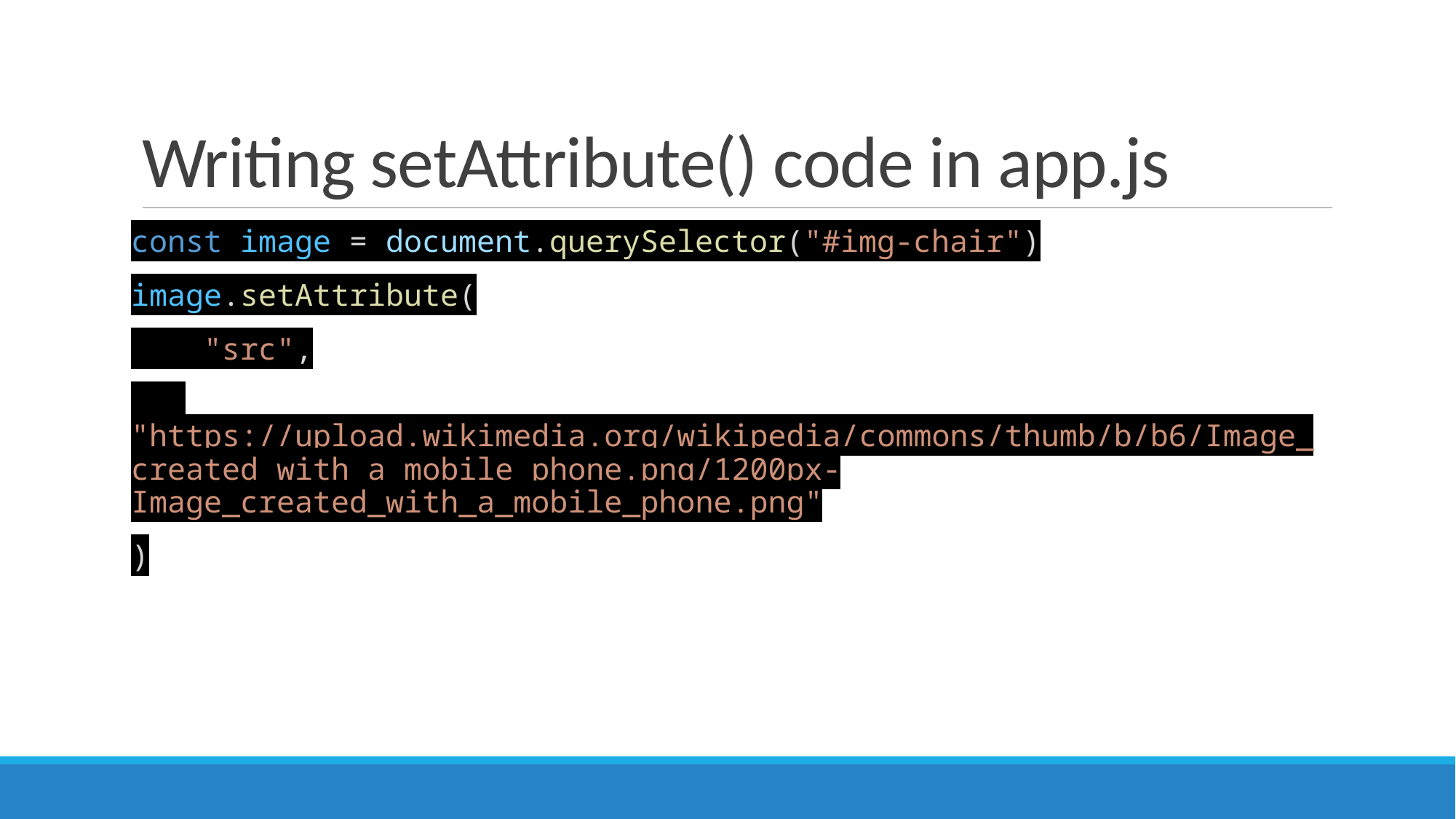

# Writing setAttribute() code in app.js
const image = document.querySelector("#img-chair")
image.setAttribute(
    "src",
    "https://upload.wikimedia.org/wikipedia/commons/thumb/b/b6/Image_created_with_a_mobile_phone.png/1200px-Image_created_with_a_mobile_phone.png"
)